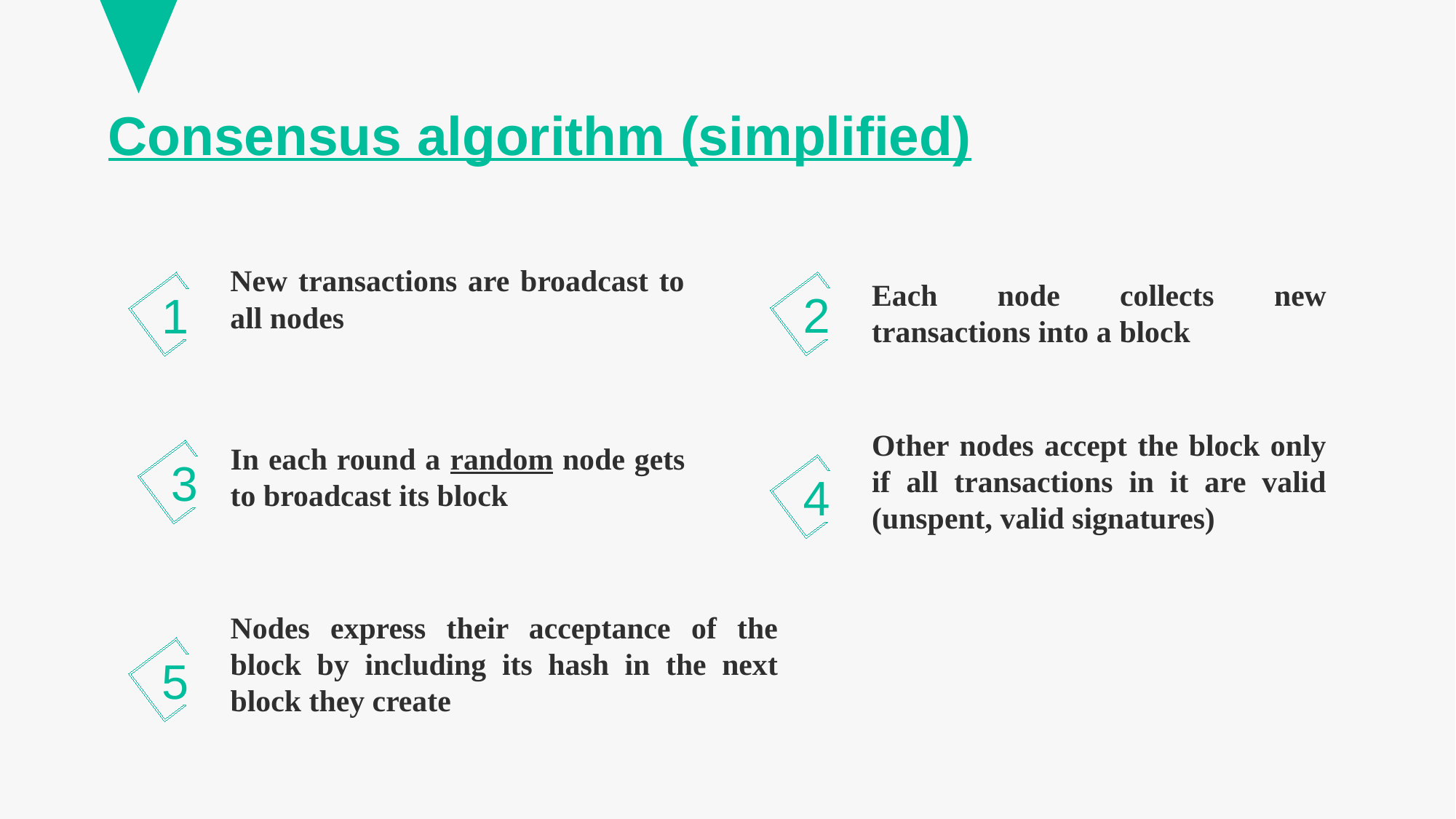

Consensus algorithm (simplified)

2
Each node collects new transactions into a block

1
New transactions are broadcast to all nodes

3
In each round a random node gets to broadcast its block

4
Other nodes accept the block only if all transactions in it are valid (unspent, valid signatures)

5
Nodes express their acceptance of the block by including its hash in the next block they create